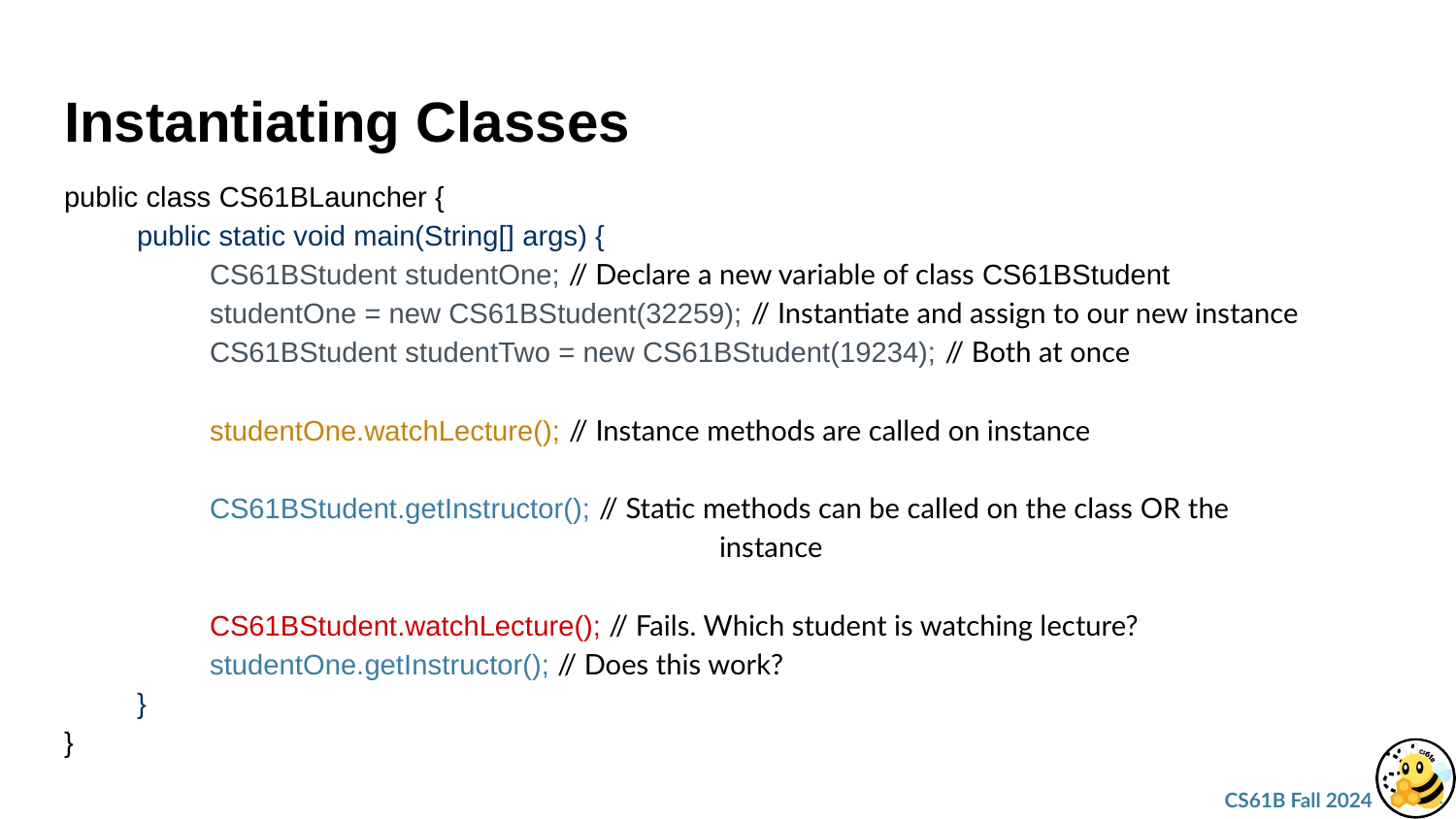

# Instantiating Classes
public class CS61BLauncher {
public static void main(String[] args) {
	CS61BStudent studentOne; // Declare a new variable of class CS61BStudent
studentOne = new CS61BStudent(32259); // Instantiate and assign to our new instance
CS61BStudent studentTwo = new CS61BStudent(19234); // Both at once

studentOne.watchLecture(); // Instance methods are called on instance

	CS61BStudent.getInstructor(); // Static methods can be called on the class OR the
instance

	CS61BStudent.watchLecture(); // Fails. Which student is watching lecture?
	studentOne.getInstructor(); // Does this work?
}
}